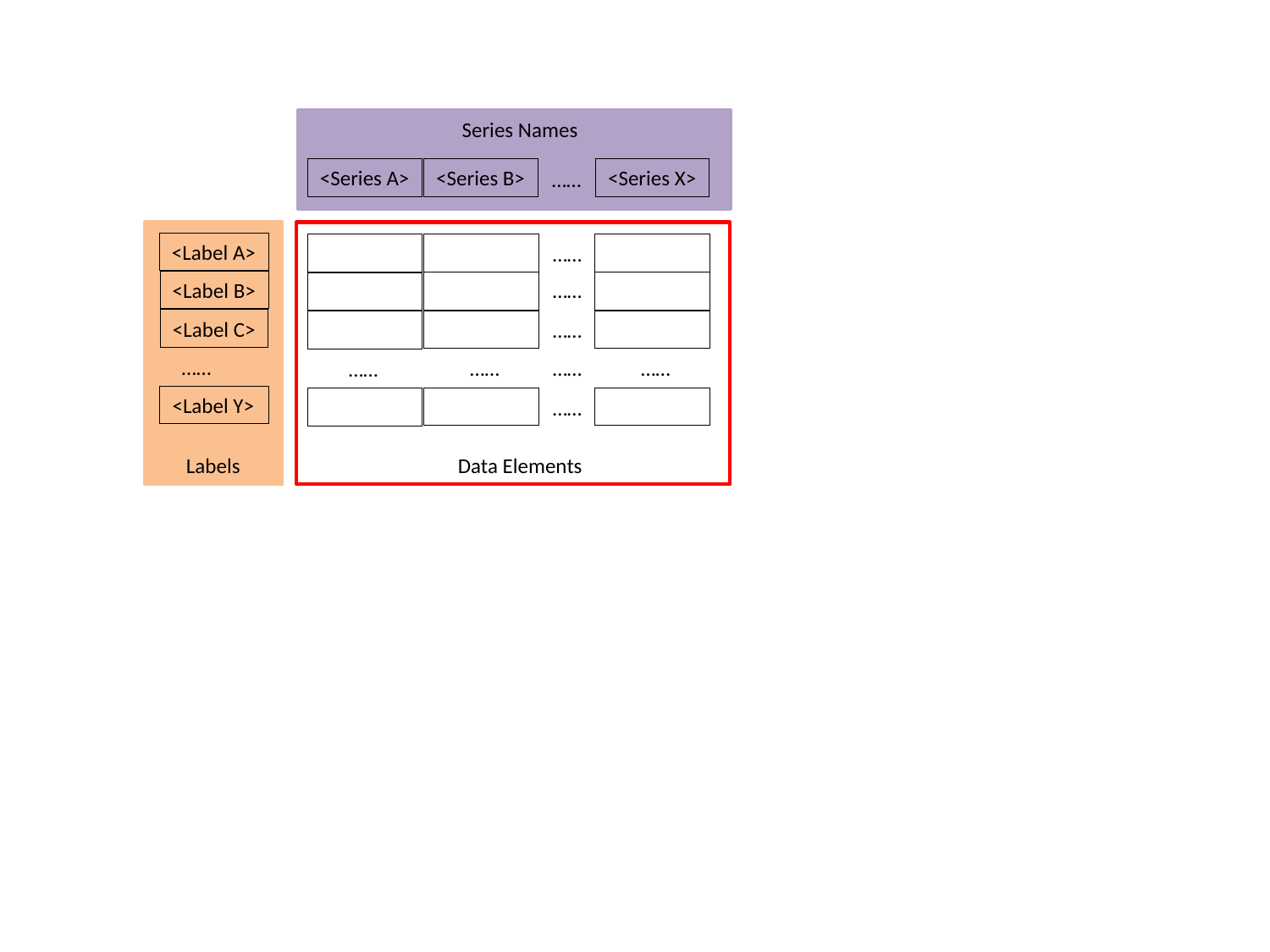

Series Names
<Series X>
<Series B>
<Series A>
……

<Label A>
<Series A>
<Series A>
……
<Series A>
<Label B>
……
<Series A>
<Series A>
<Series A>
<Label C>
<Series A>
<Series A>
<Series A>
……
  ……
……
       ……
       ……
      ……
<Label Y>
<Series A>
<Series A>
<Series A>
……
Labels
Data Elements